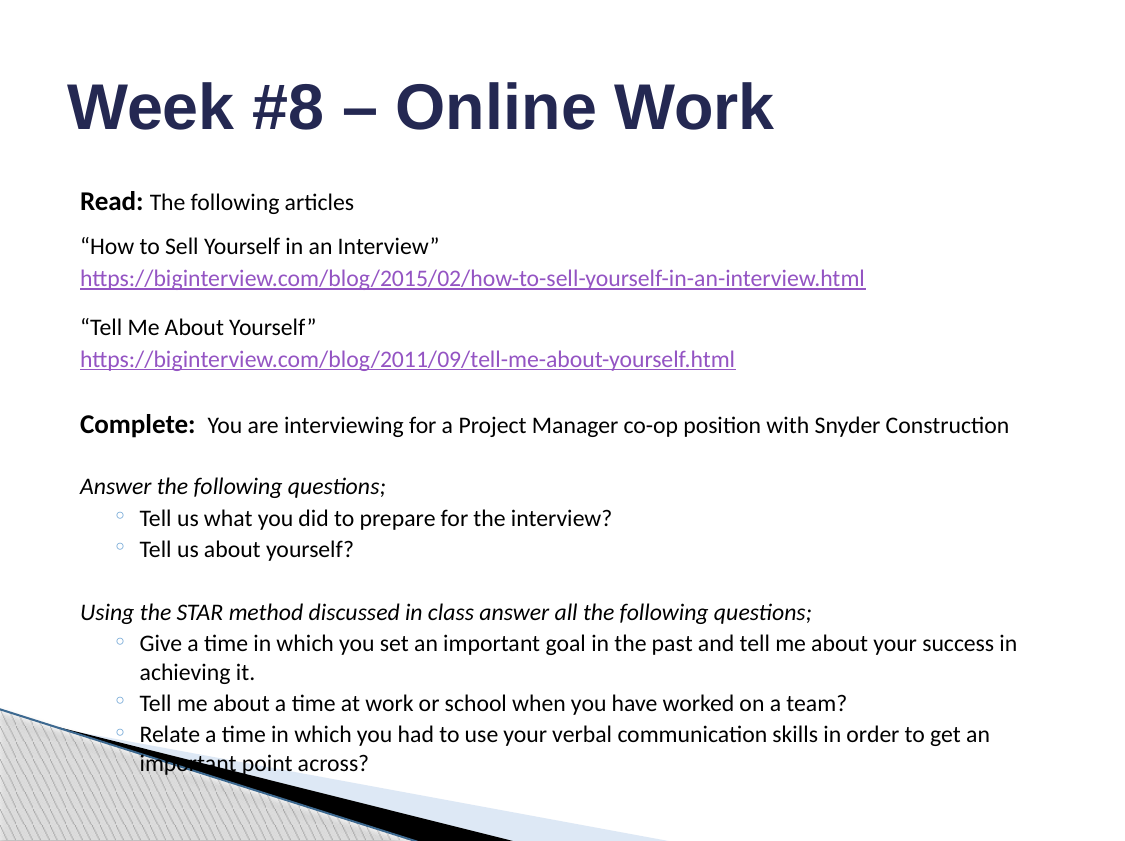

# Week #8 – Online Work

Read: The following articles

“How to Sell Yourself in an Interview”
https://biginterview.com/blog/2015/02/how-to-sell-yourself-in-an-interview.html

“Tell Me About Yourself”
https://biginterview.com/blog/2011/09/tell-me-about-yourself.html

Complete:  You are interviewing for a Project Manager co-op position with Snyder Construction
Answer the following questions;
Tell us what you did to prepare for the interview?
Tell us about yourself?

Using the STAR method discussed in class answer all the following questions;
Give a time in which you set an important goal in the past and tell me about your success in achieving it.
Tell me about a time at work or school when you have worked on a team?
Relate a time in which you had to use your verbal communication skills in order to get an important point across?